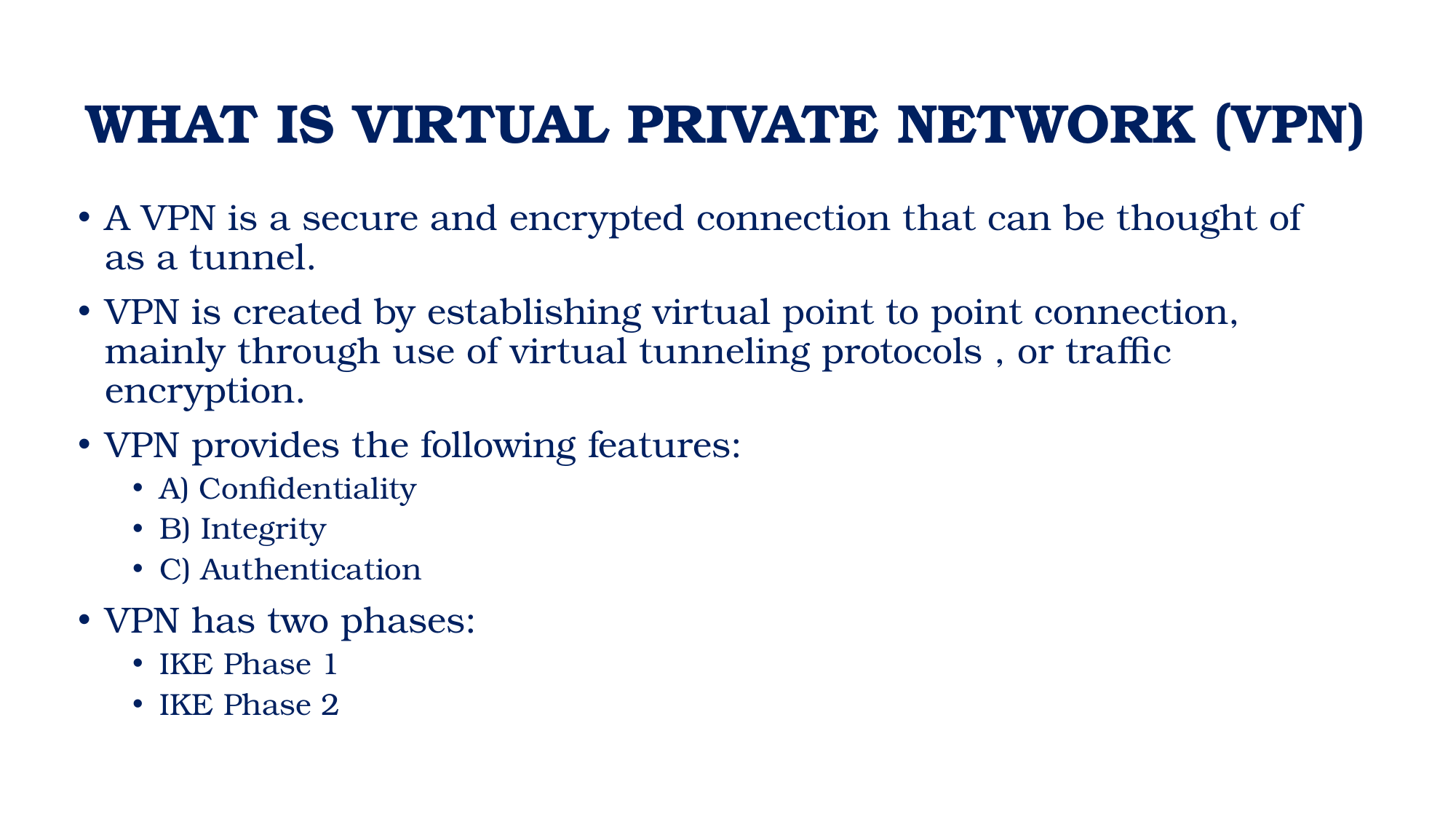

# WHAT IS VIRTUAL PRIVATE NETWORK (VPN)
A VPN is a secure and encrypted connection that can be thought of as a tunnel.
VPN is created by establishing virtual point to point connection, mainly through use of virtual tunneling protocols , or traffic encryption.
VPN provides the following features:
A) Confidentiality
B) Integrity
C) Authentication
VPN has two phases:
IKE Phase 1
IKE Phase 2